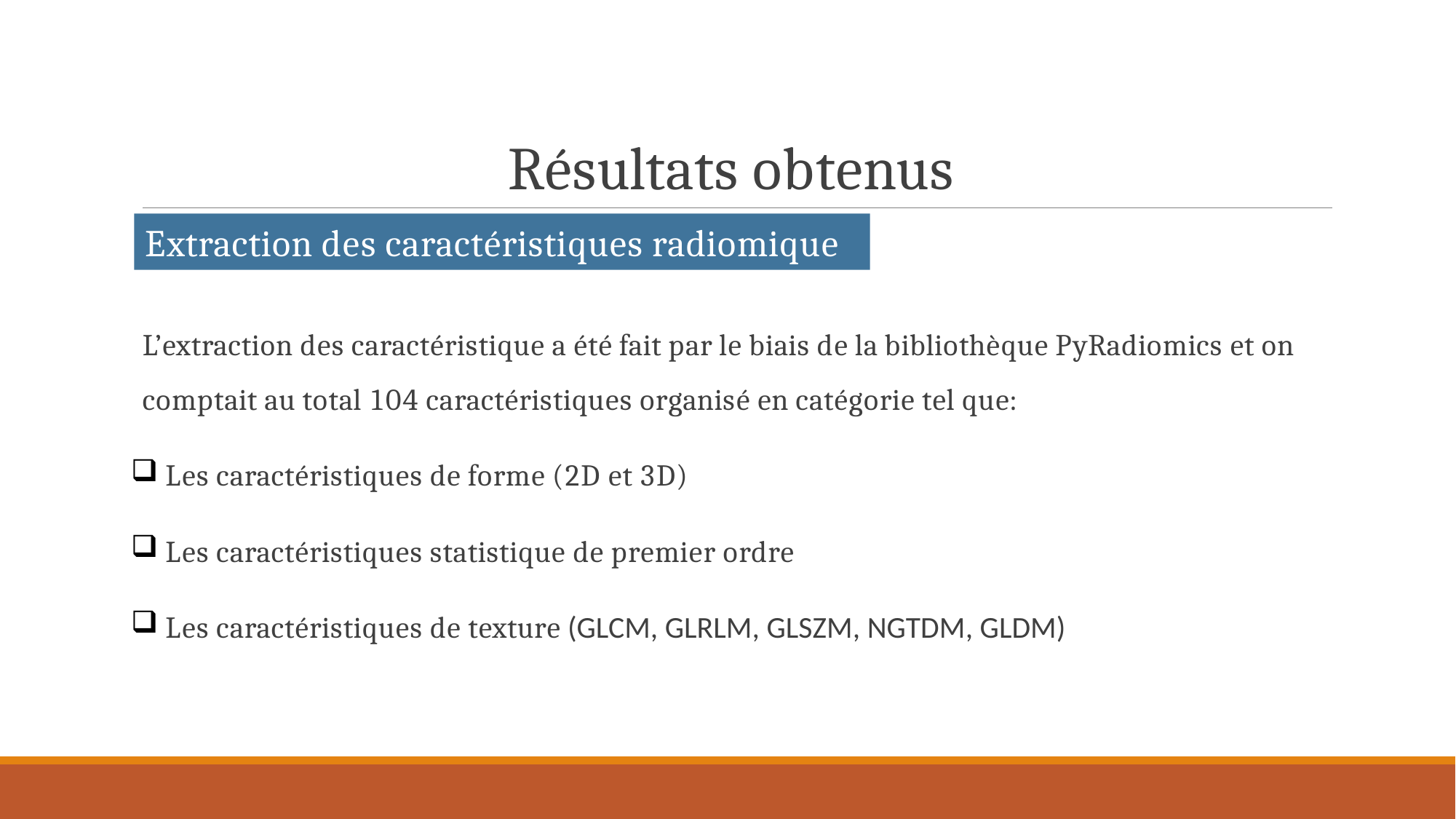

# Résultats obtenus
Extraction des caractéristiques radiomique

L’extraction des caractéristique a été fait par le biais de la bibliothèque PyRadiomics et on comptait au total 104 caractéristiques organisé en catégorie tel que:
 Les caractéristiques de forme (2D et 3D)
 Les caractéristiques statistique de premier ordre
 Les caractéristiques de texture (GLCM, GLRLM, GLSZM, NGTDM, GLDM)